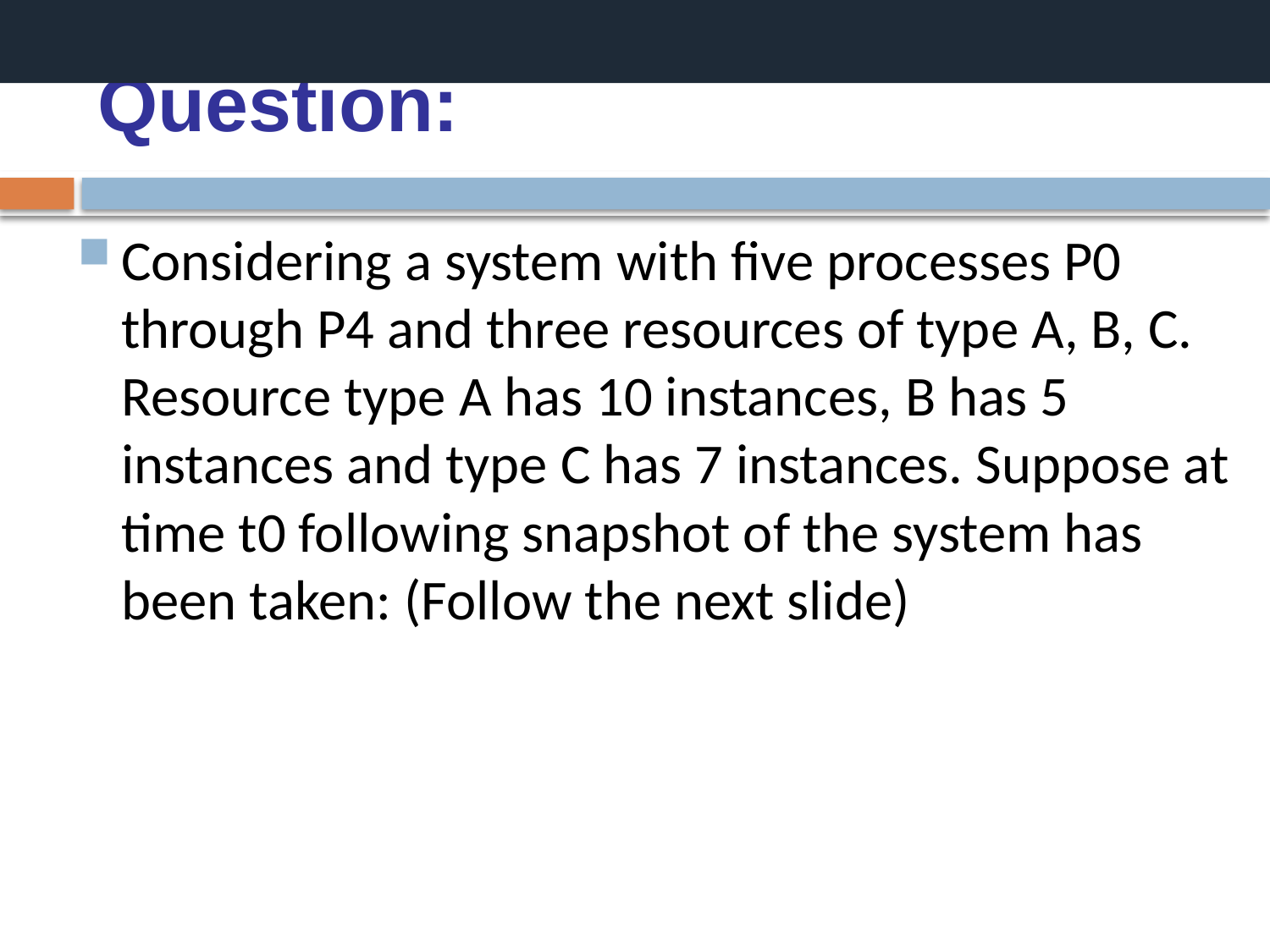

Available = Available - Requesti Allocation(i) = Allocation(i) + Request(i) Need(i) = Need(i) - Request(i)

# Question:
Considering a system with five processes P0 through P4 and three resources of type A, B, C. Resource type A has 10 instances, B has 5 instances and type C has 7 instances. Suppose at time t0 following snapshot of the system has been taken: (Follow the next slide)